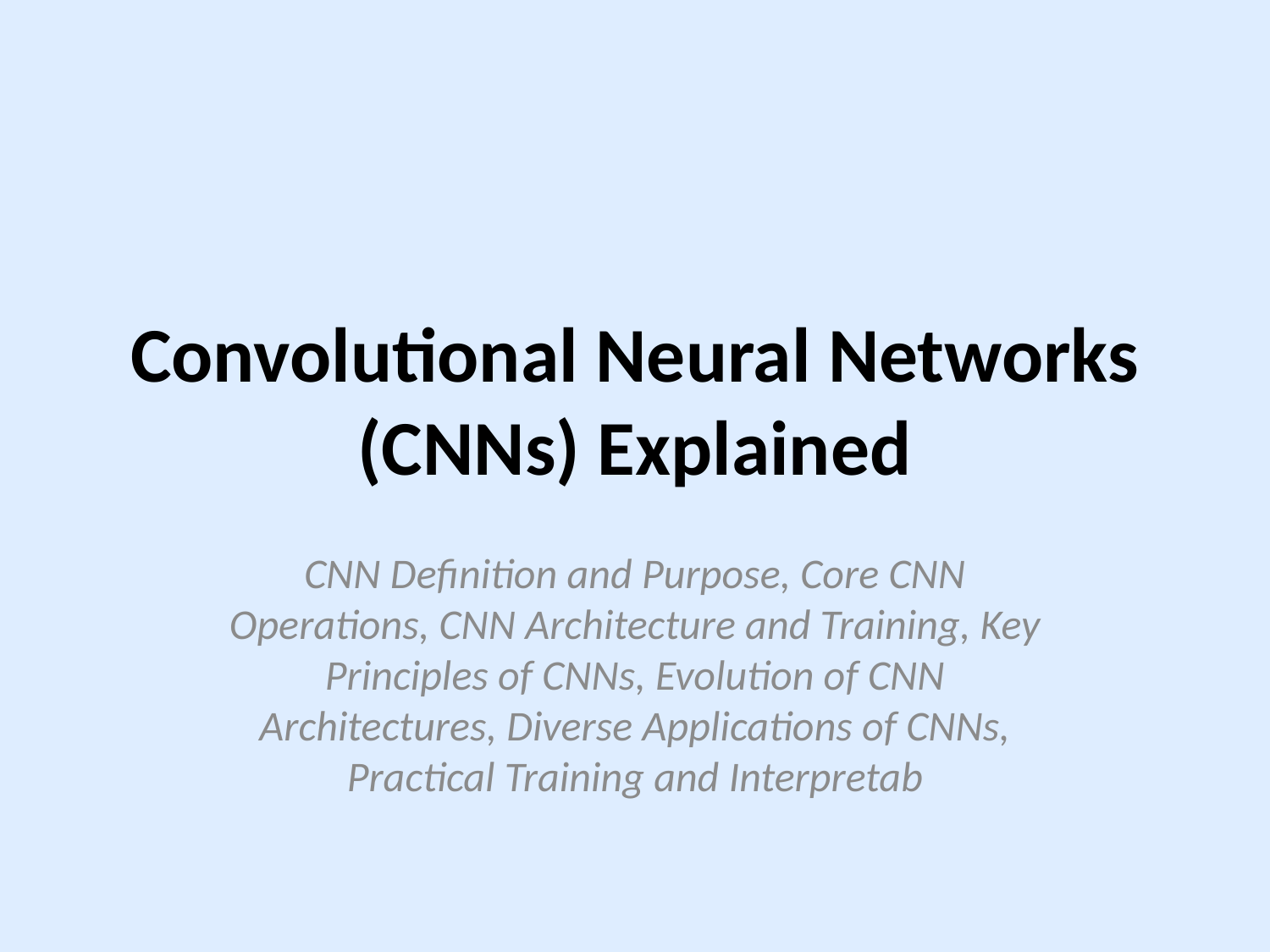

# Convolutional Neural Networks (CNNs) Explained
CNN Definition and Purpose, Core CNN Operations, CNN Architecture and Training, Key Principles of CNNs, Evolution of CNN Architectures, Diverse Applications of CNNs, Practical Training and Interpretab